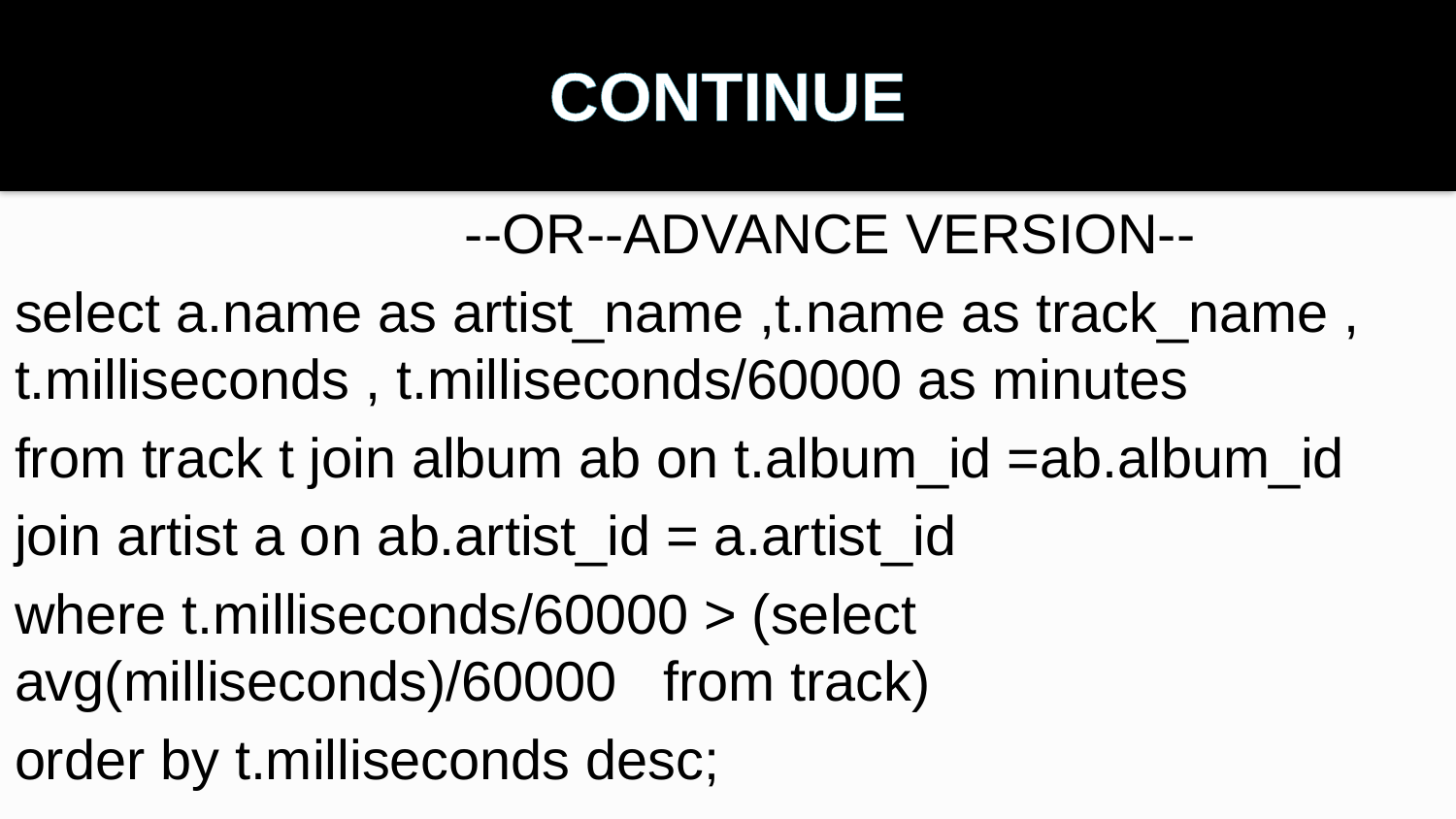

# CONTINUE
                             --OR--ADVANCE VERSION--
select a.name as artist_name ,t.name as track_name , t.milliseconds , t.milliseconds/60000 as minutes
from track t join album ab on t.album_id =ab.album_id
join artist a on ab.artist_id = a.artist_id
where t.milliseconds/60000 > (select avg(milliseconds)/60000   from track)
order by t.milliseconds desc;